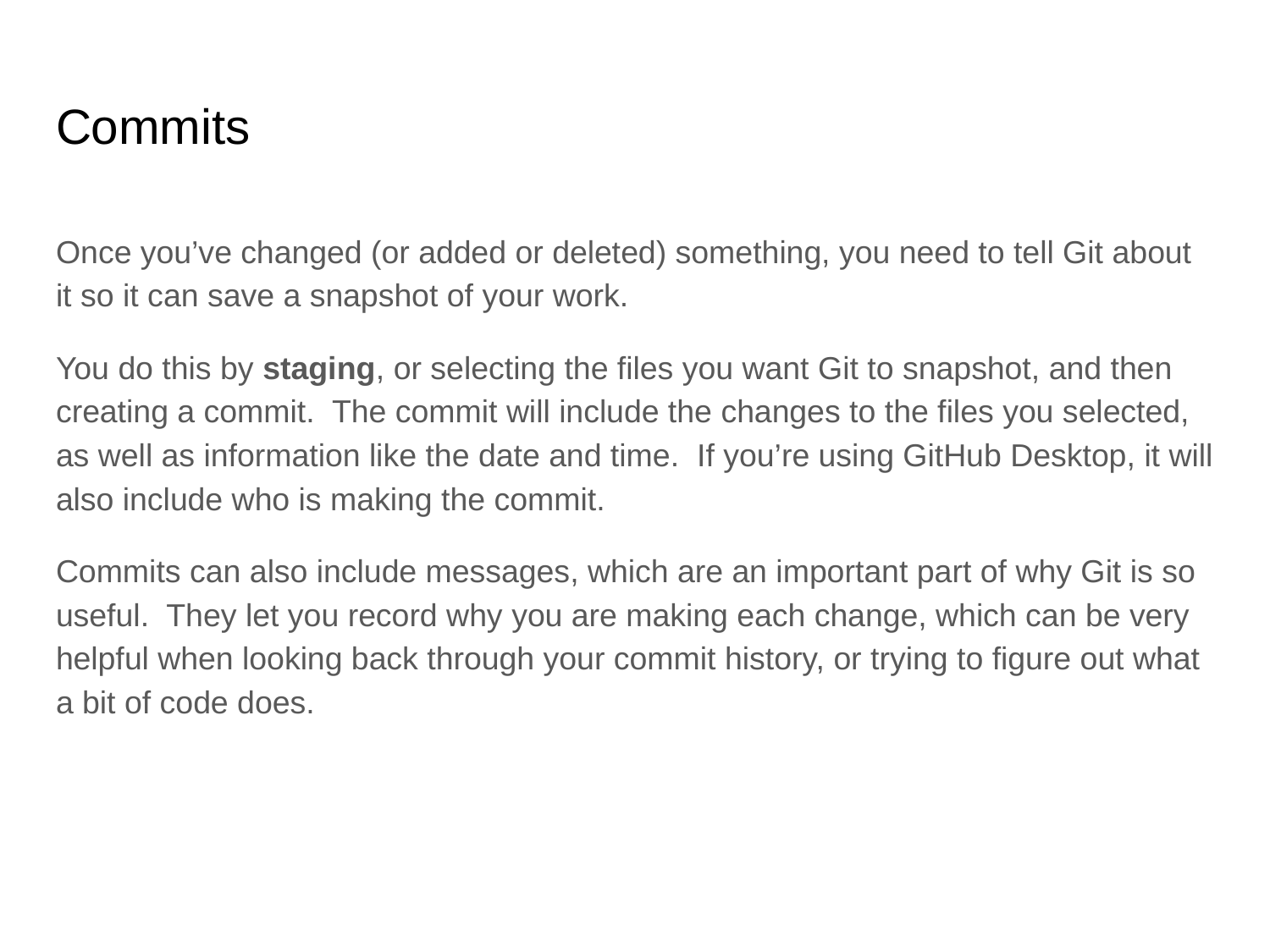

# Commits
Once you’ve changed (or added or deleted) something, you need to tell Git about it so it can save a snapshot of your work.
You do this by staging, or selecting the files you want Git to snapshot, and then creating a commit.  The commit will include the changes to the files you selected, as well as information like the date and time.  If you’re using GitHub Desktop, it will also include who is making the commit.
Commits can also include messages, which are an important part of why Git is so useful.  They let you record why you are making each change, which can be very helpful when looking back through your commit history, or trying to figure out what a bit of code does.